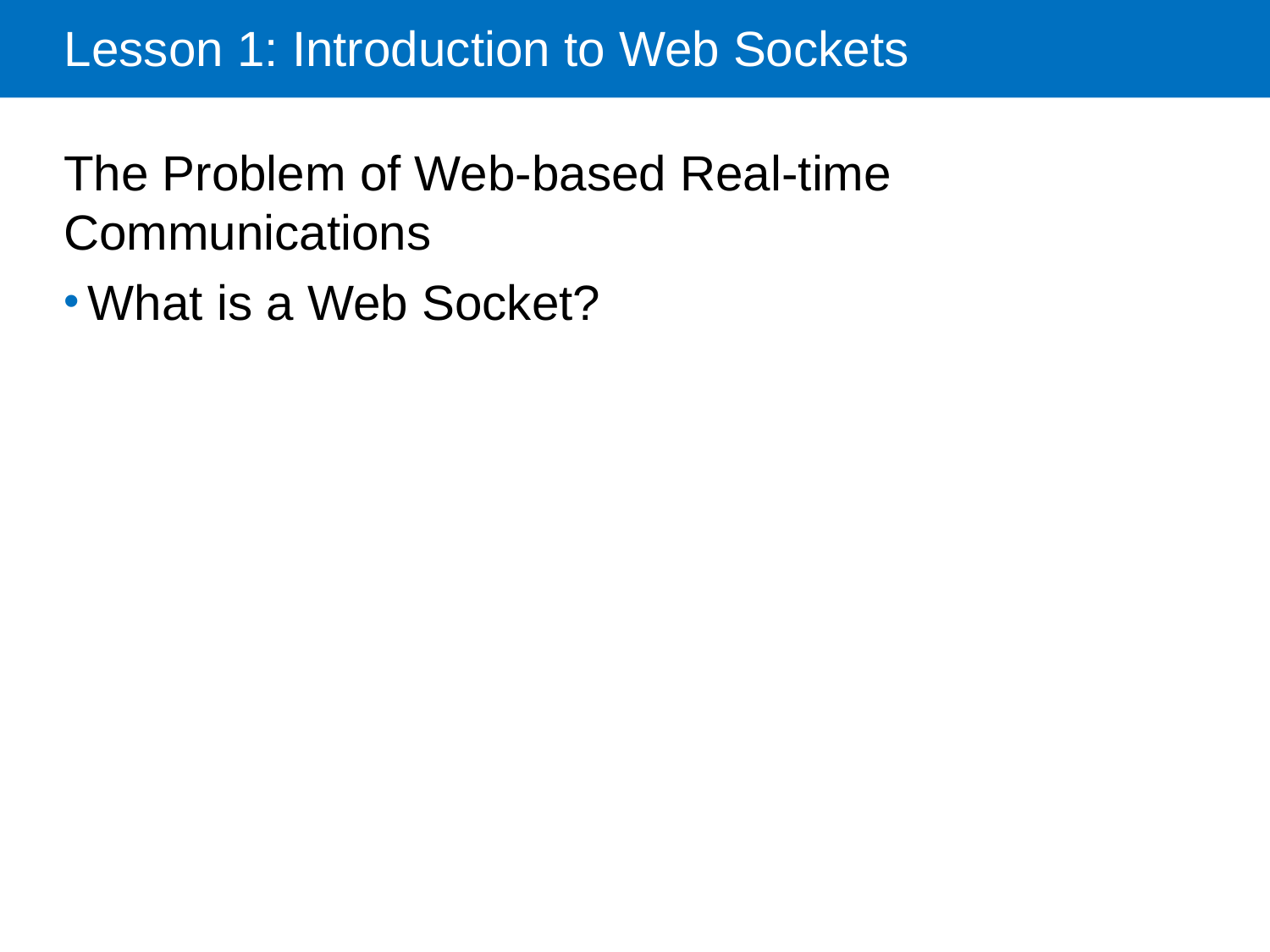

# Lesson 1: Introduction to Web Sockets
The Problem of Web-based Real-time Communications
What is a Web Socket?